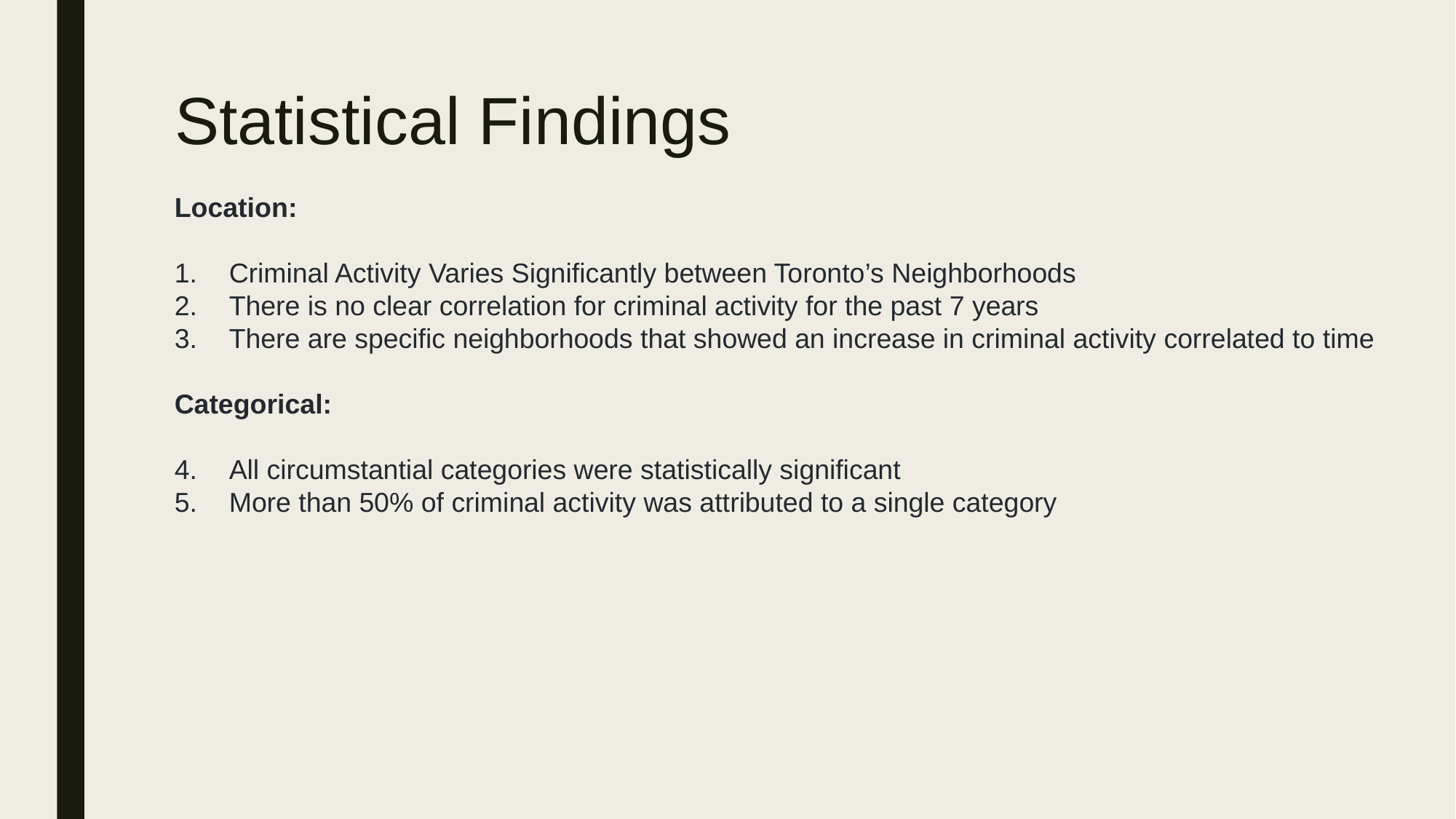

# Statistical Findings
Location:

Criminal Activity Varies Significantly between Toronto’s Neighborhoods
There is no clear correlation for criminal activity for the past 7 years
There are specific neighborhoods that showed an increase in criminal activity correlated to time

Categorical:

All circumstantial categories were statistically significant
More than 50% of criminal activity was attributed to a single category